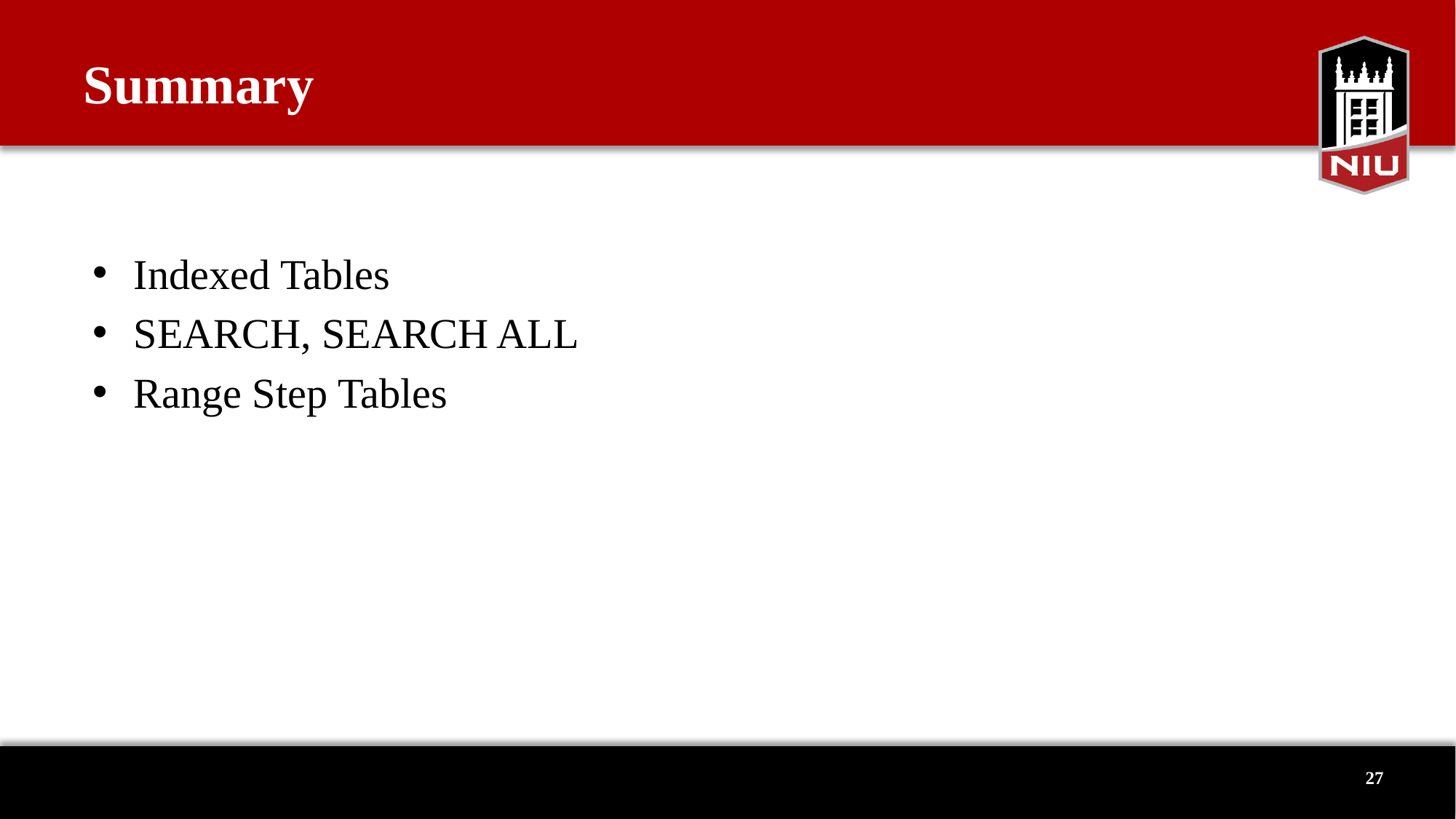

# Summary
Indexed Tables
SEARCH, SEARCH ALL
Range Step Tables

27